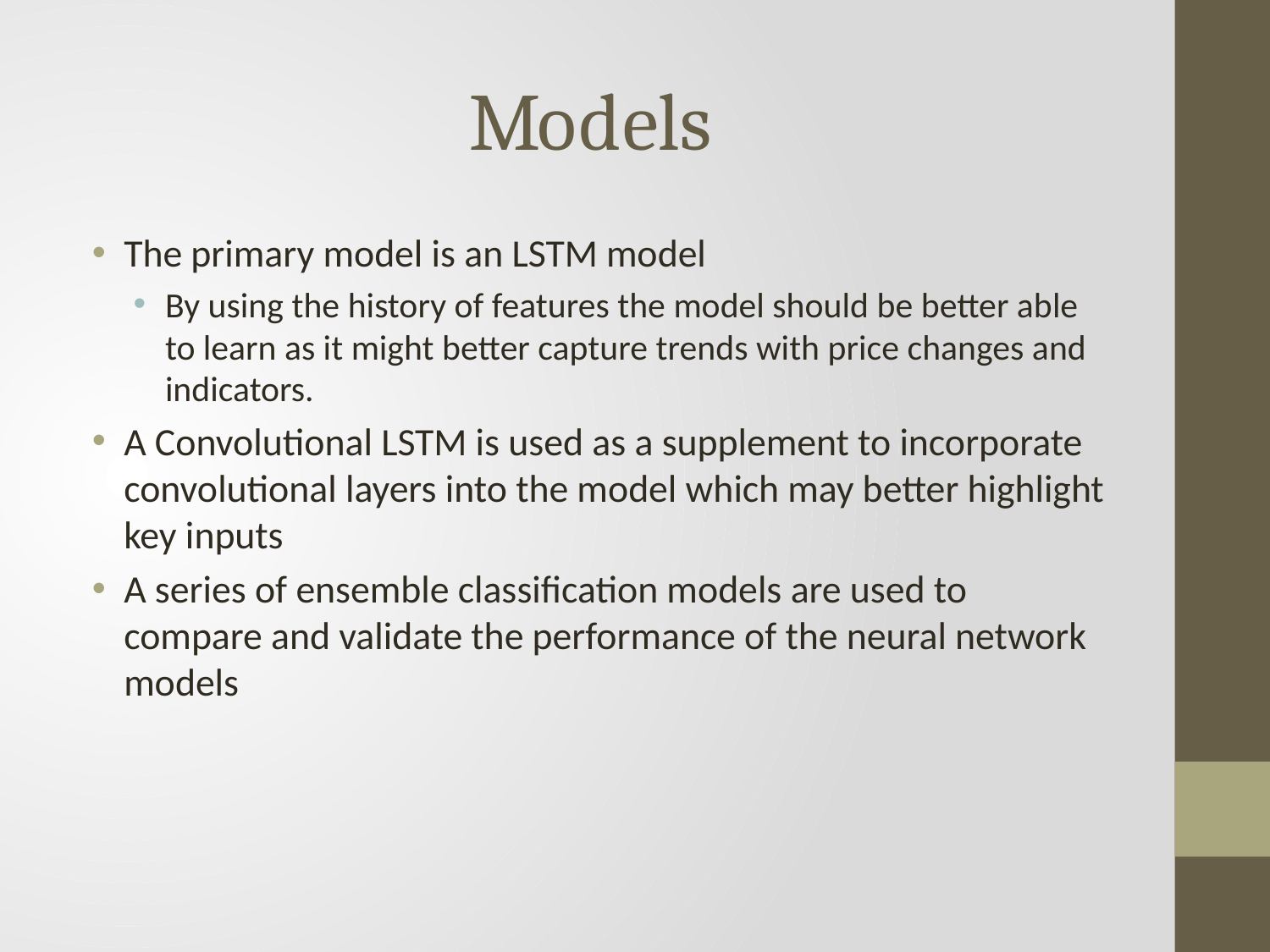

# Models
The primary model is an LSTM model
By using the history of features the model should be better able to learn as it might better capture trends with price changes and indicators.
A Convolutional LSTM is used as a supplement to incorporate convolutional layers into the model which may better highlight key inputs
A series of ensemble classification models are used to compare and validate the performance of the neural network models